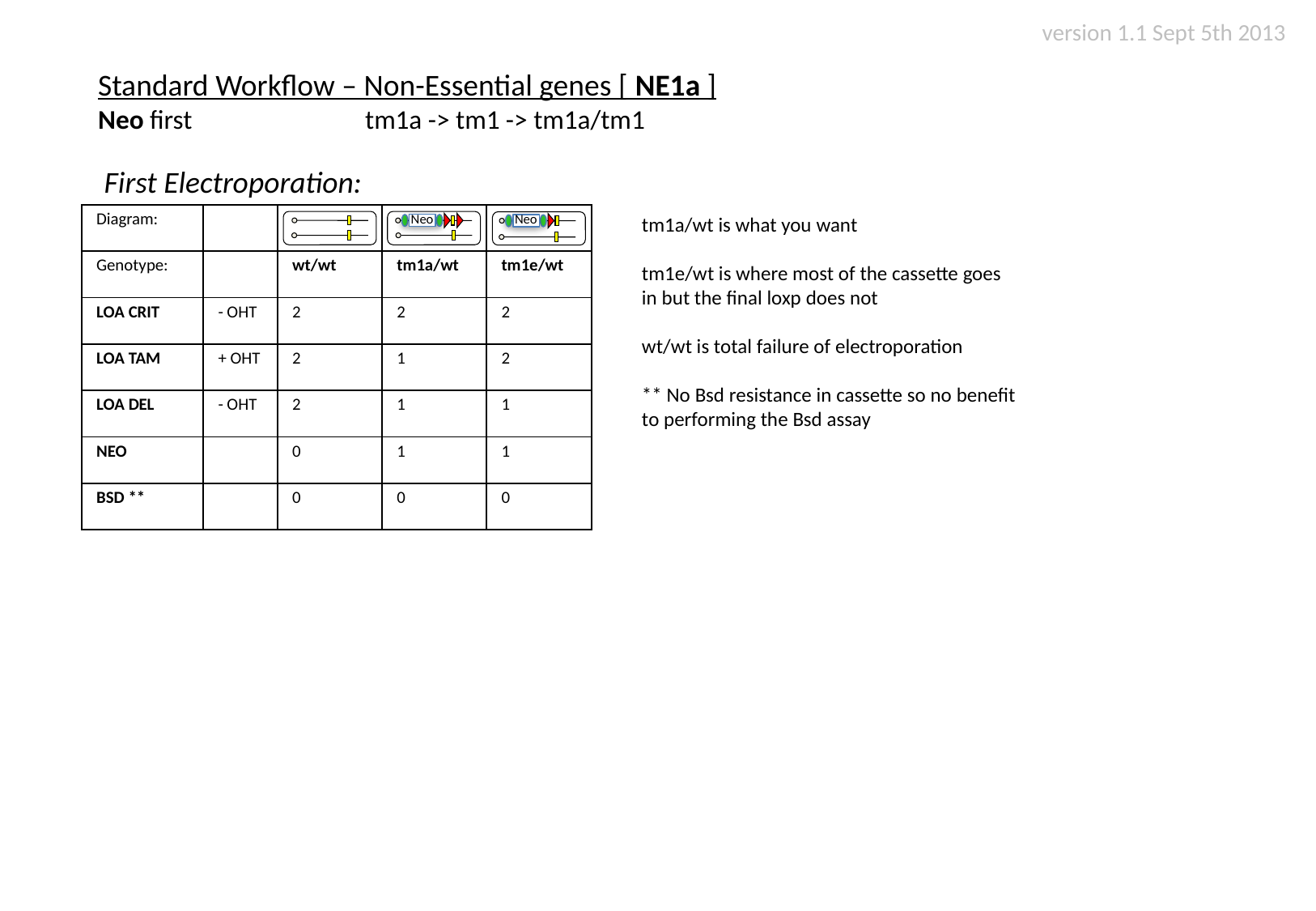

version 1.1 Sept 5th 2013
Standard Workflow – Non-Essential genes [ NE1a ]
Neo first		    tm1a -> tm1 -> tm1a/tm1
First Electroporation:
Neo

| Diagram: |  |  |  |  |
| --- | --- | --- | --- | --- |
| Genotype: |  | wt/wt | tm1a/wt | tm1e/wt |
| LOA CRIT | - OHT | 2 | 2 | 2 |
| LOA TAM | + OHT | 2 | 1 | 2 |
| LOA DEL | - OHT | 2 | 1 | 1 |
| NEO |  | 0 | 1 | 1 |
| BSD \*\* |  | 0 | 0 | 0 |
Neo

tm1a/wt is what you want

tm1e/wt is where most of the cassette goes in but the final loxp does not

wt/wt is total failure of electroporation

** No Bsd resistance in cassette so no benefit to performing the Bsd assay